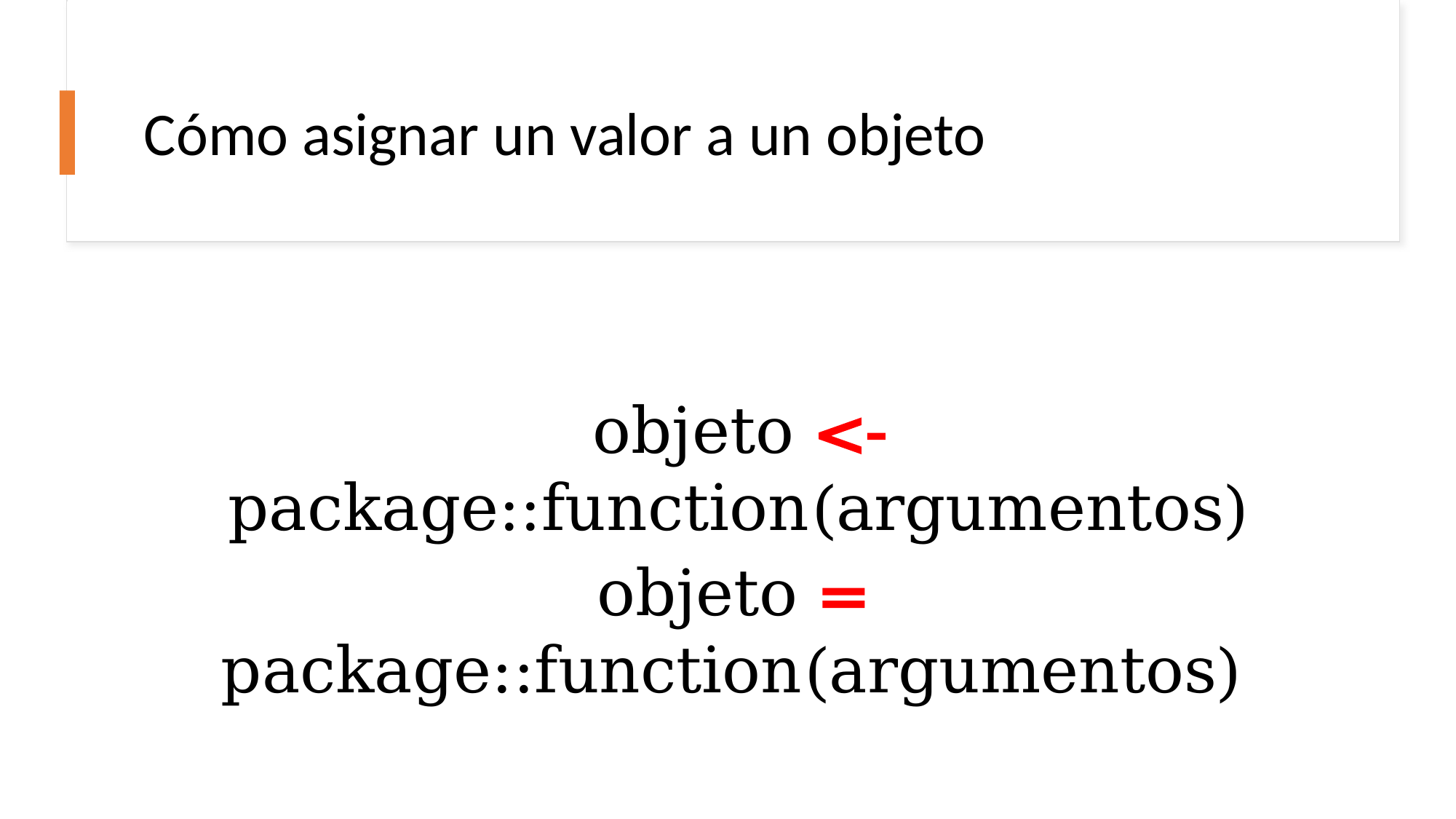

# Cómo asignar un valor a un objeto

objeto <- package::function(argumentos)
objeto = package::function(argumentos)